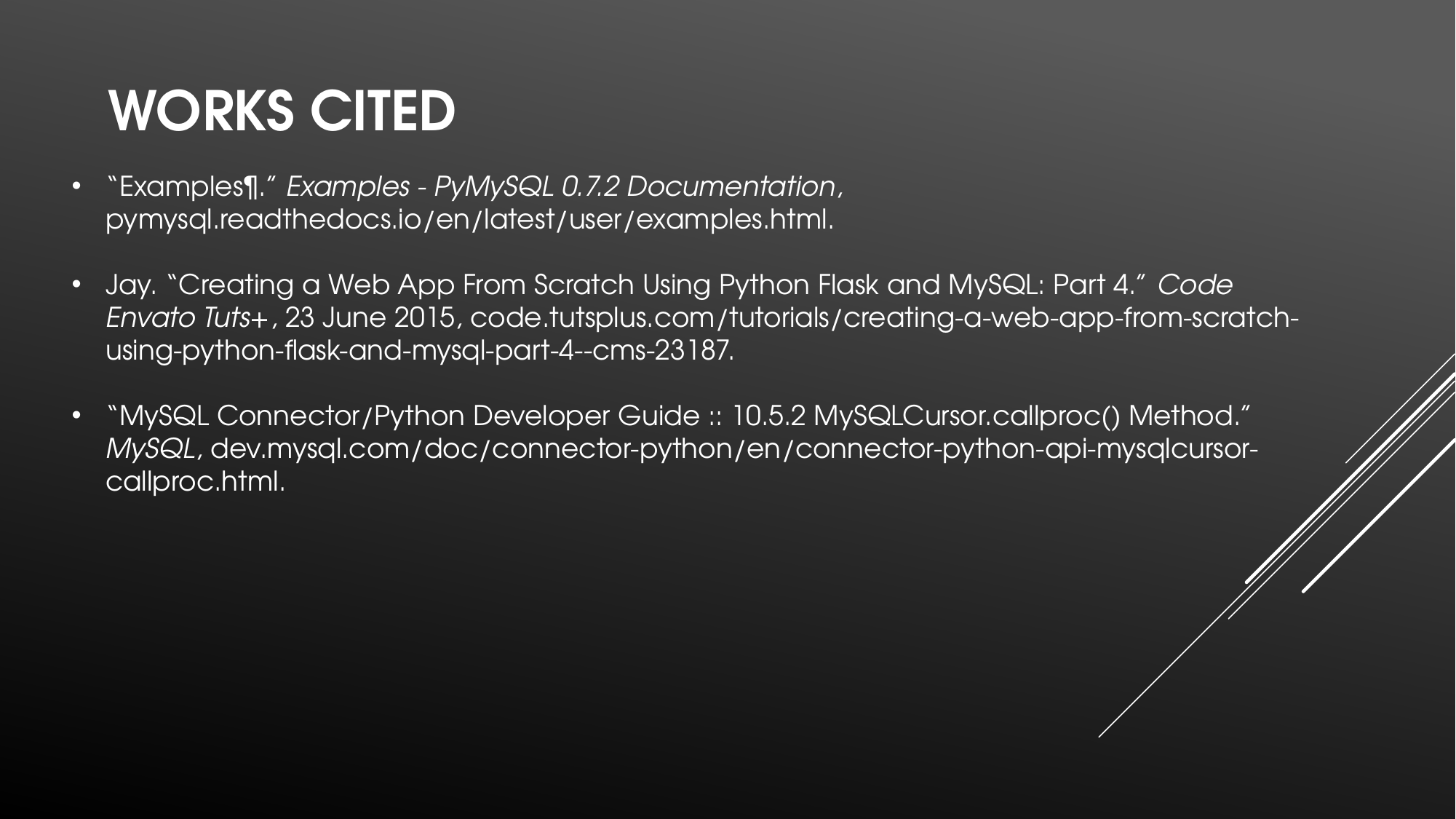

# Works cited
“Examples¶.” Examples - PyMySQL 0.7.2 Documentation, pymysql.readthedocs.io/en/latest/user/examples.html.

Jay. “Creating a Web App From Scratch Using Python Flask and MySQL: Part 4.” Code Envato Tuts+, 23 June 2015, code.tutsplus.com/tutorials/creating-a-web-app-from-scratch-using-python-flask-and-mysql-part-4--cms-23187.

“MySQL Connector/Python Developer Guide :: 10.5.2 MySQLCursor.callproc() Method.” MySQL, dev.mysql.com/doc/connector-python/en/connector-python-api-mysqlcursor-callproc.html.